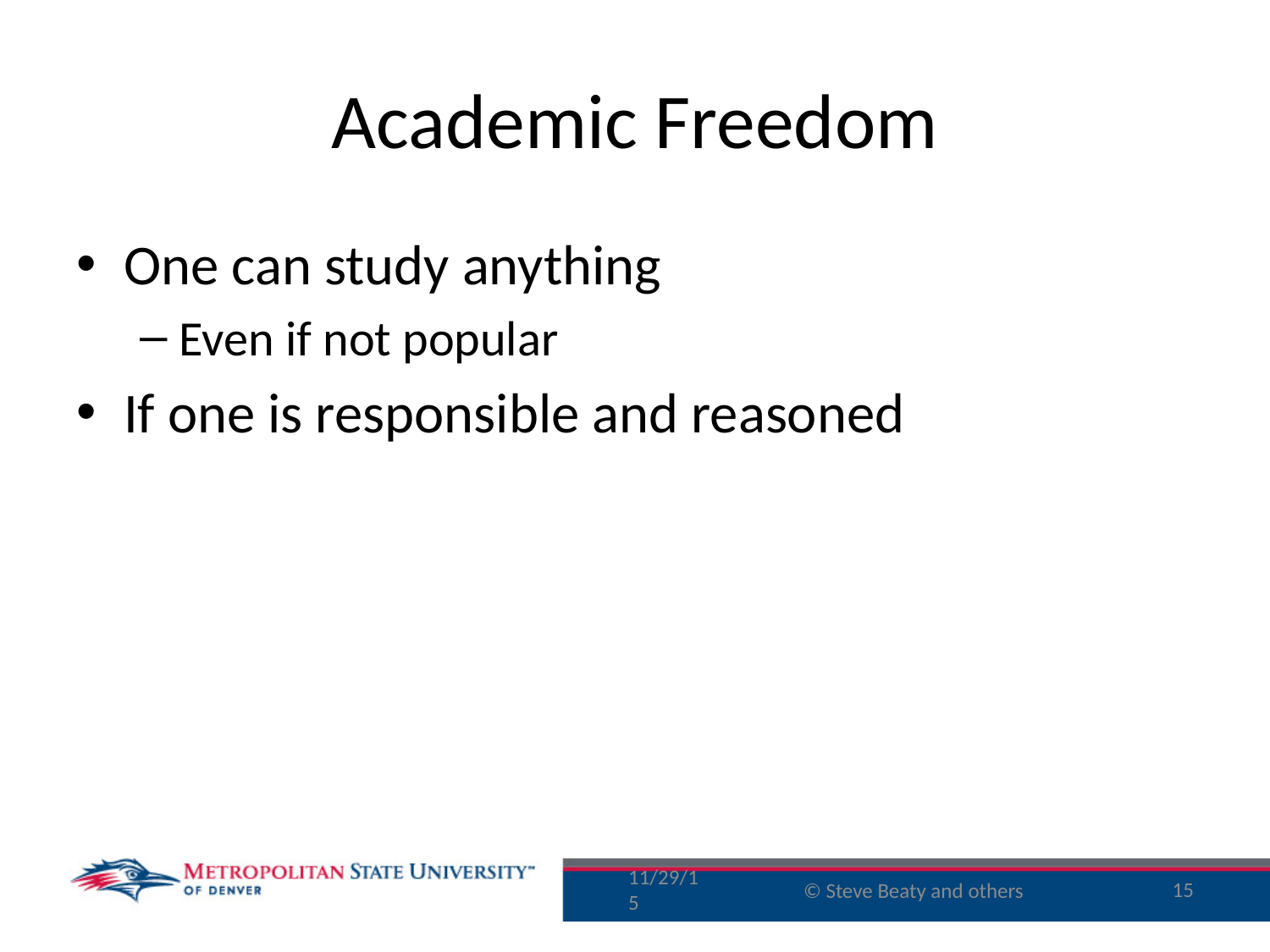

# Academic Freedom
One can study anything
Even if not popular
If one is responsible and reasoned
11/29/15
15
© Steve Beaty and others